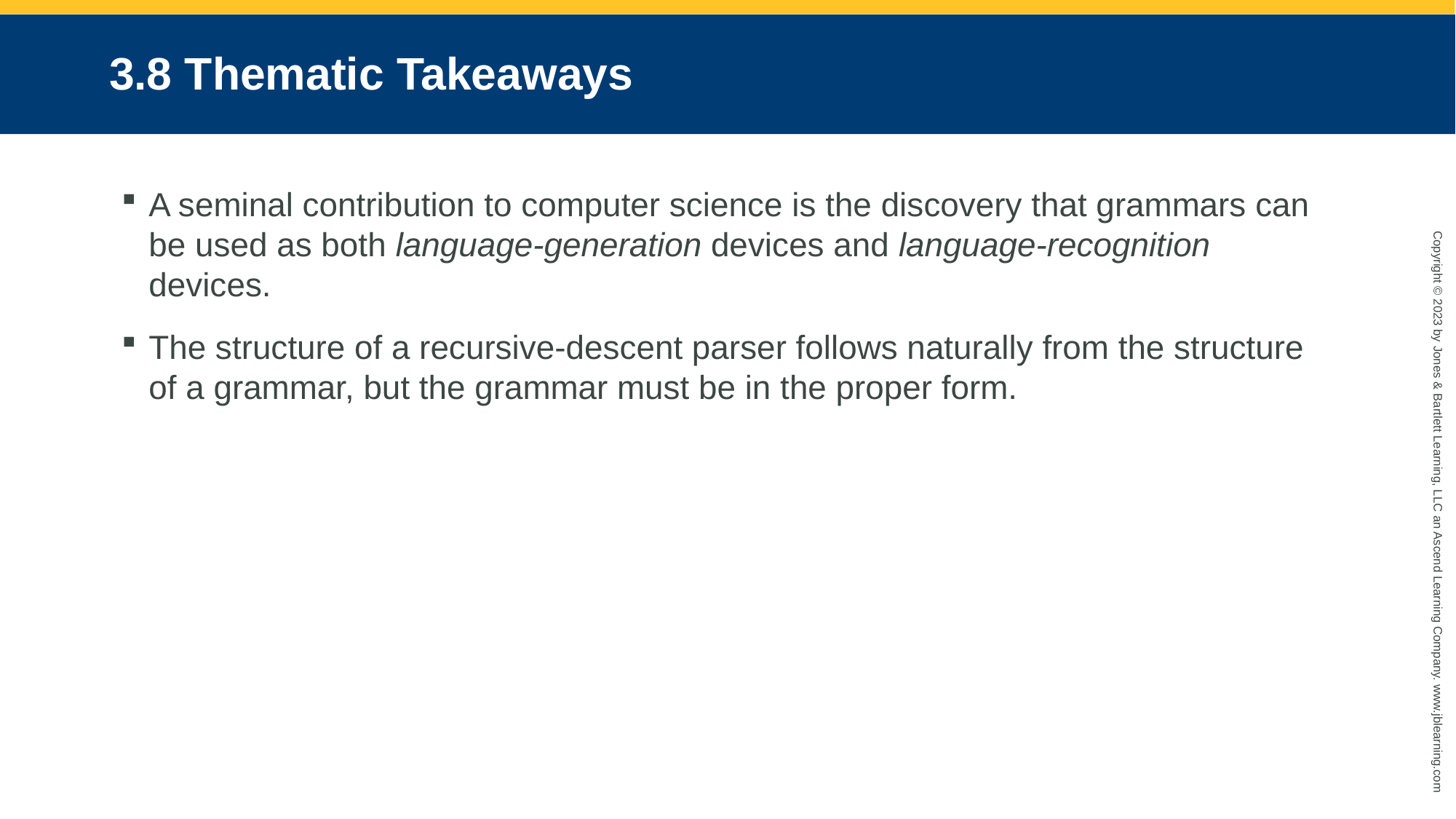

# 3.8 Thematic Takeaways
A seminal contribution to computer science is the discovery that grammars can be used as both language-generation devices and language-recognition devices.
The structure of a recursive-descent parser follows naturally from the structure of a grammar, but the grammar must be in the proper form.